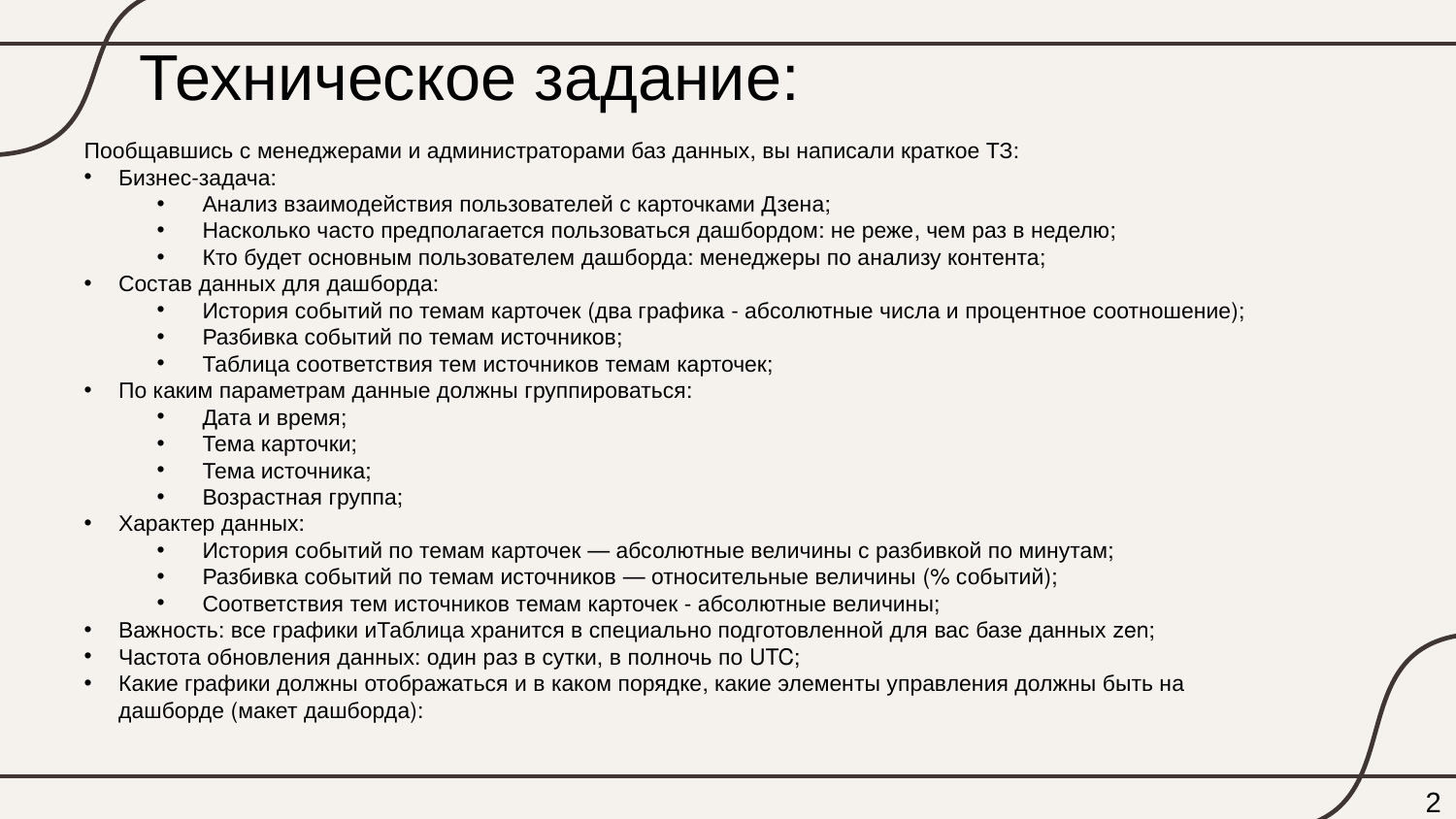

# Техническое задание:
Пообщавшись с менеджерами и администраторами баз данных, вы написали краткое ТЗ:
Бизнес-задача:
Анализ взаимодействия пользователей с карточками Дзена;
Насколько часто предполагается пользоваться дашбордом: не реже, чем раз в неделю;
Кто будет основным пользователем дашборда: менеджеры по анализу контента;
Состав данных для дашборда:
История событий по темам карточек (два графика - абсолютные числа и процентное соотношение);
Разбивка событий по темам источников;
Таблица соответствия тем источников темам карточек;
По каким параметрам данные должны группироваться:
Дата и время;
Тема карточки;
Тема источника;
Возрастная группа;
Характер данных:
История событий по темам карточек — абсолютные величины с разбивкой по минутам;
Разбивка событий по темам источников — относительные величины (% событий);
Соответствия тем источников темам карточек - абсолютные величины;
Важность: все графики иТаблица хранится в специально подготовленной для вас базе данных zen;
Частота обновления данных: один раз в сутки, в полночь по UTC;
Какие графики должны отображаться и в каком порядке, какие элементы управления должны быть на дашборде (макет дашборда):

2